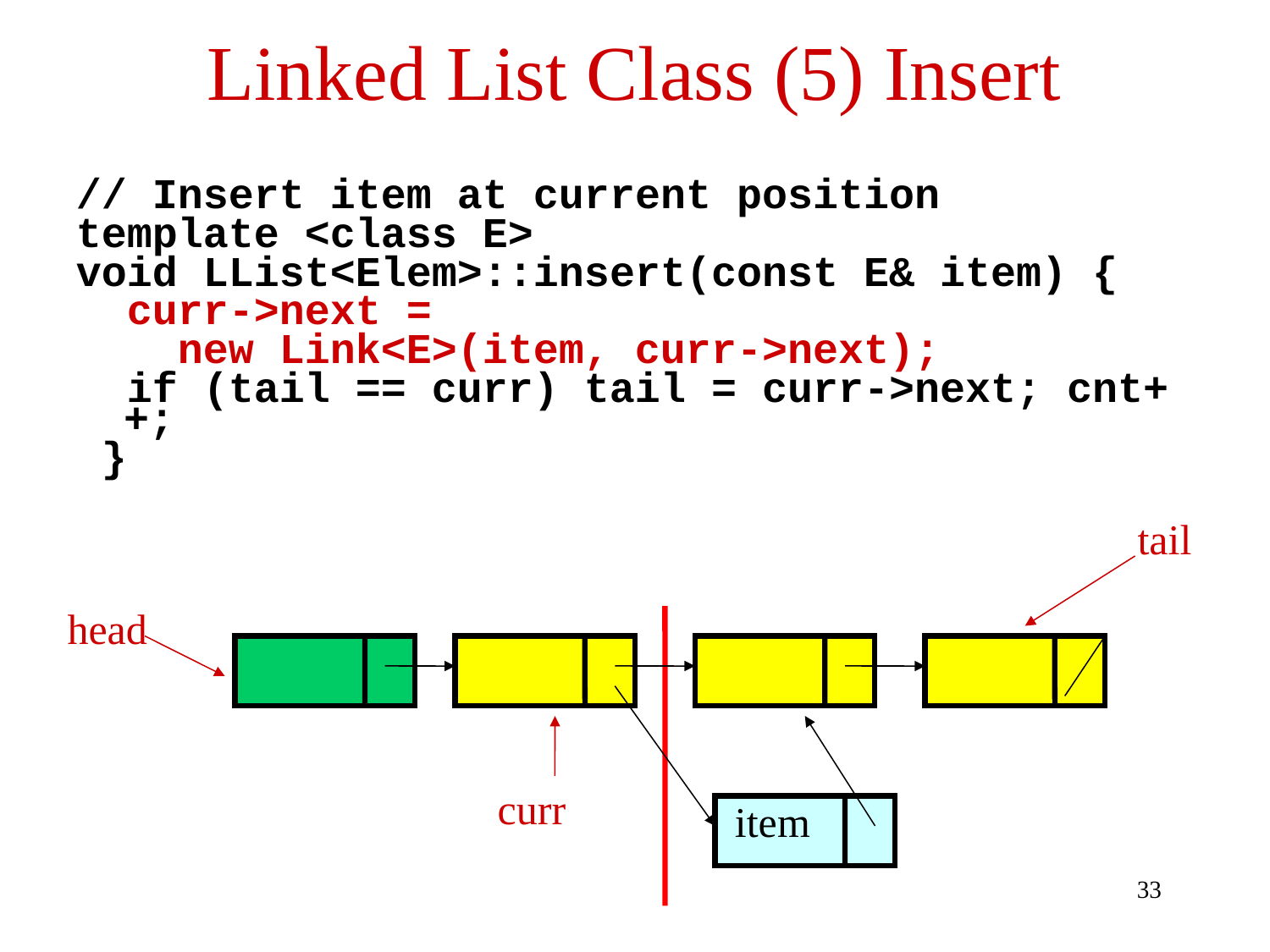

# Linked List Class (5) Insert
// Insert item at current position
template <class E>
void LList<Elem>::insert(const E& item) {
  curr->next =
    new Link<E>(item, curr->next);
  if (tail == curr) tail = curr->next; cnt++;
 }

tail

head

curr
item

33